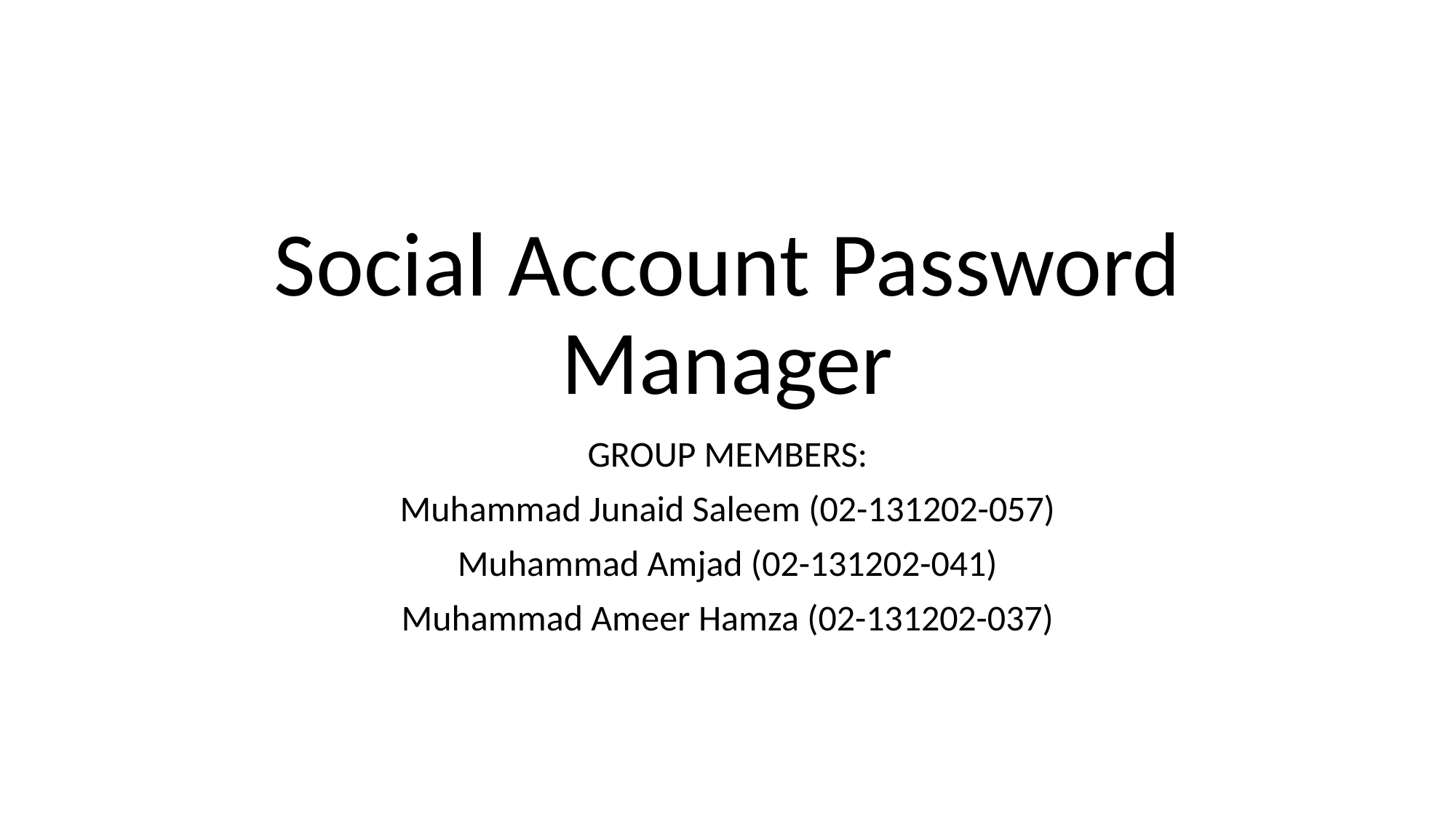

# Social Account Password Manager
GROUP MEMBERS:
Muhammad Junaid Saleem (02-131202-057)
Muhammad Amjad (02-131202-041)
Muhammad Ameer Hamza (02-131202-037)